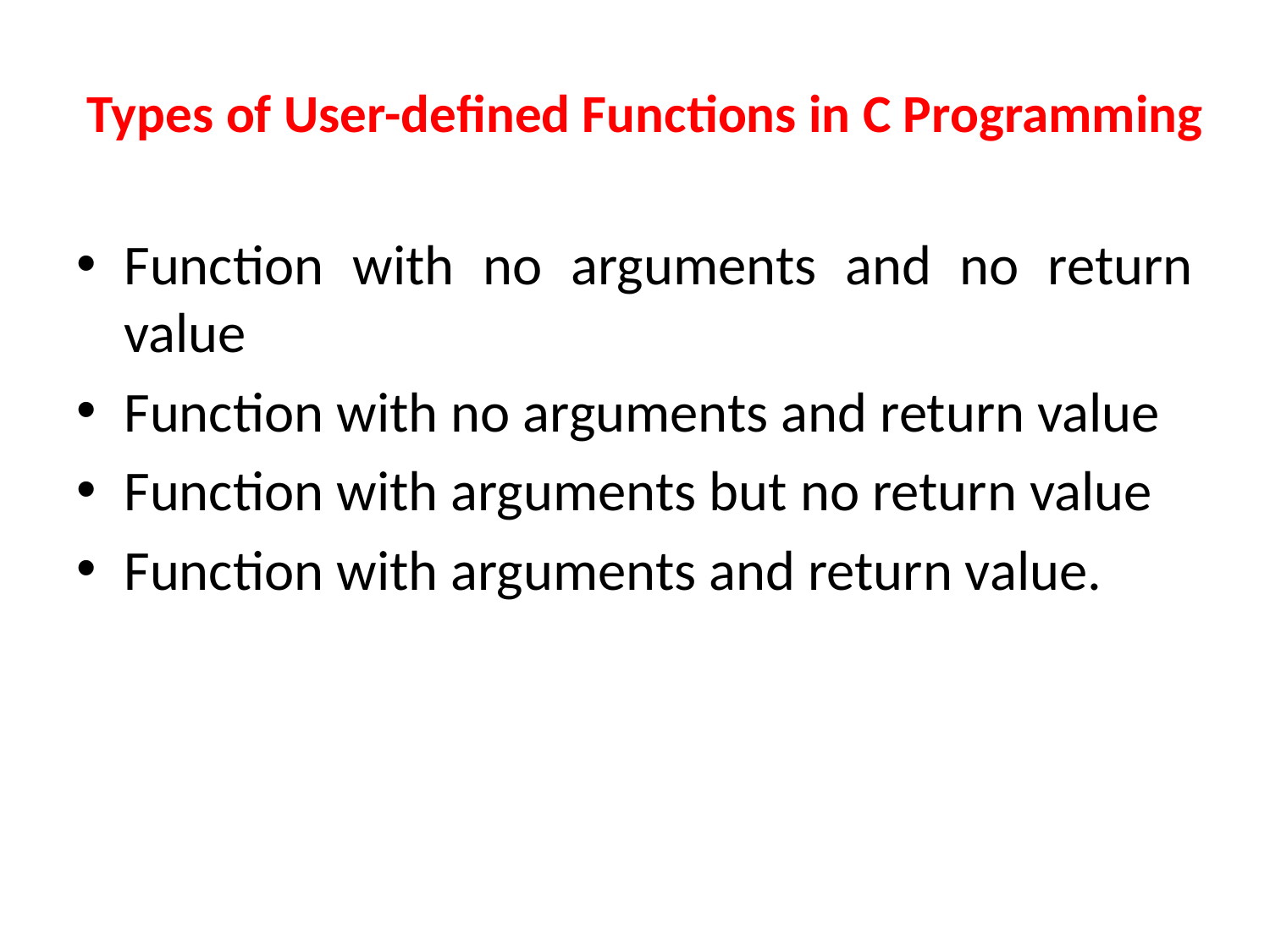

# Types of User-defined Functions in C Programming
Function with no arguments and no return value
Function with no arguments and return value
Function with arguments but no return value
Function with arguments and return value.